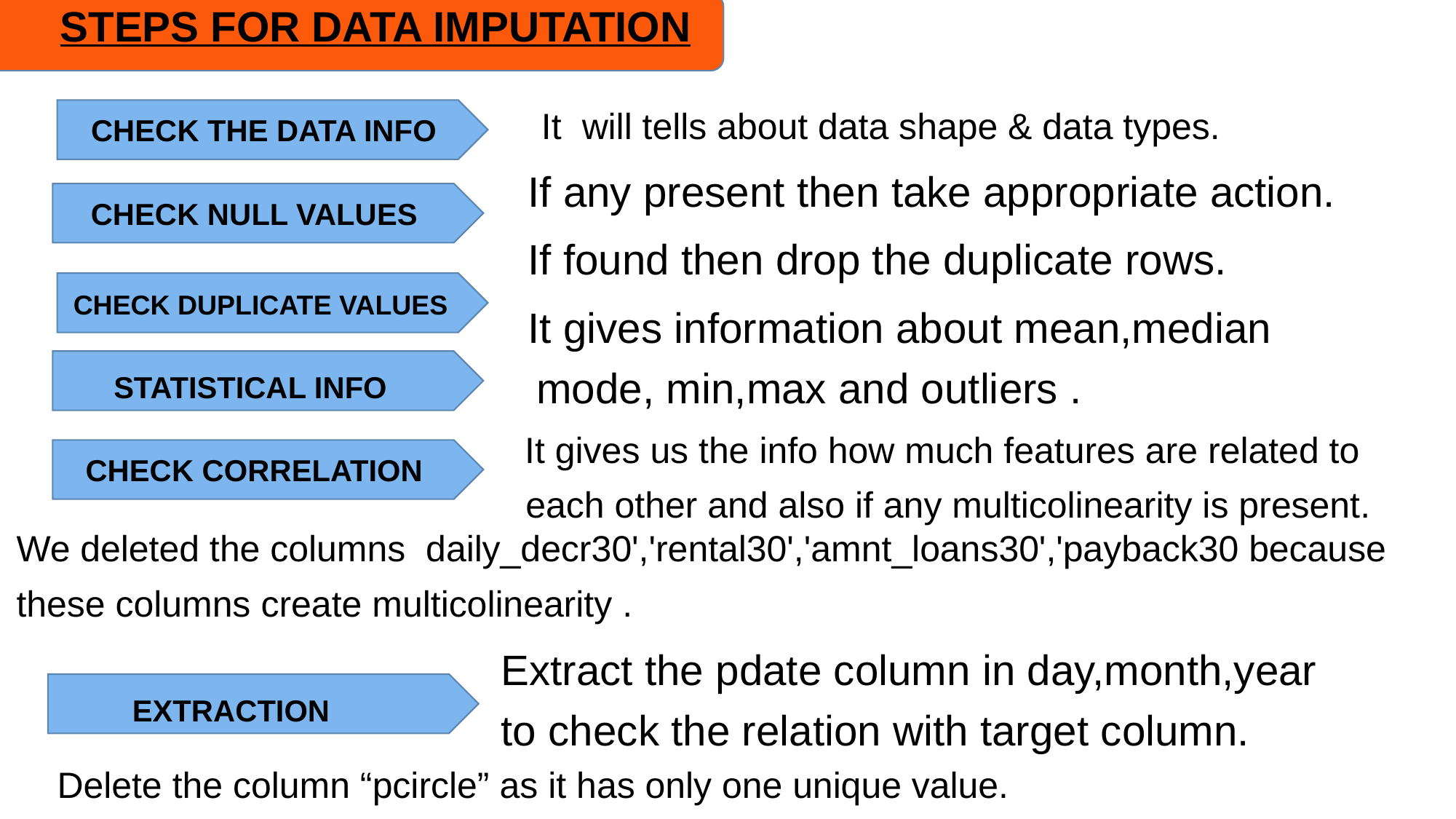

STEPS FOR DATA IMPUTATION
                                       It  will tells about data shape & data types.
                                      If any present then take appropriate action.
                                      If found then drop the duplicate rows.
                                      It gives information about mean,median
                                            mode, min,max and outliers .
                                           It gives us the info how much features are related to
                                                  each other and also if any multicolinearity is present.  We deleted the columns  daily_decr30','rental30','amnt_loans30','payback30 because these columns create multicolinearity .
                                    Extract the pdate column in day,month,year
                                         to check the relation with target column.
    Delete the column “pcircle” as it has only one unique value.

   CHECK THE DATA INFO

    CHECK NULL VALUES

       CHECK DUPLICATE VALUES

      STATISTICAL INFO

   CHECK CORRELATION

            EXTRACTION